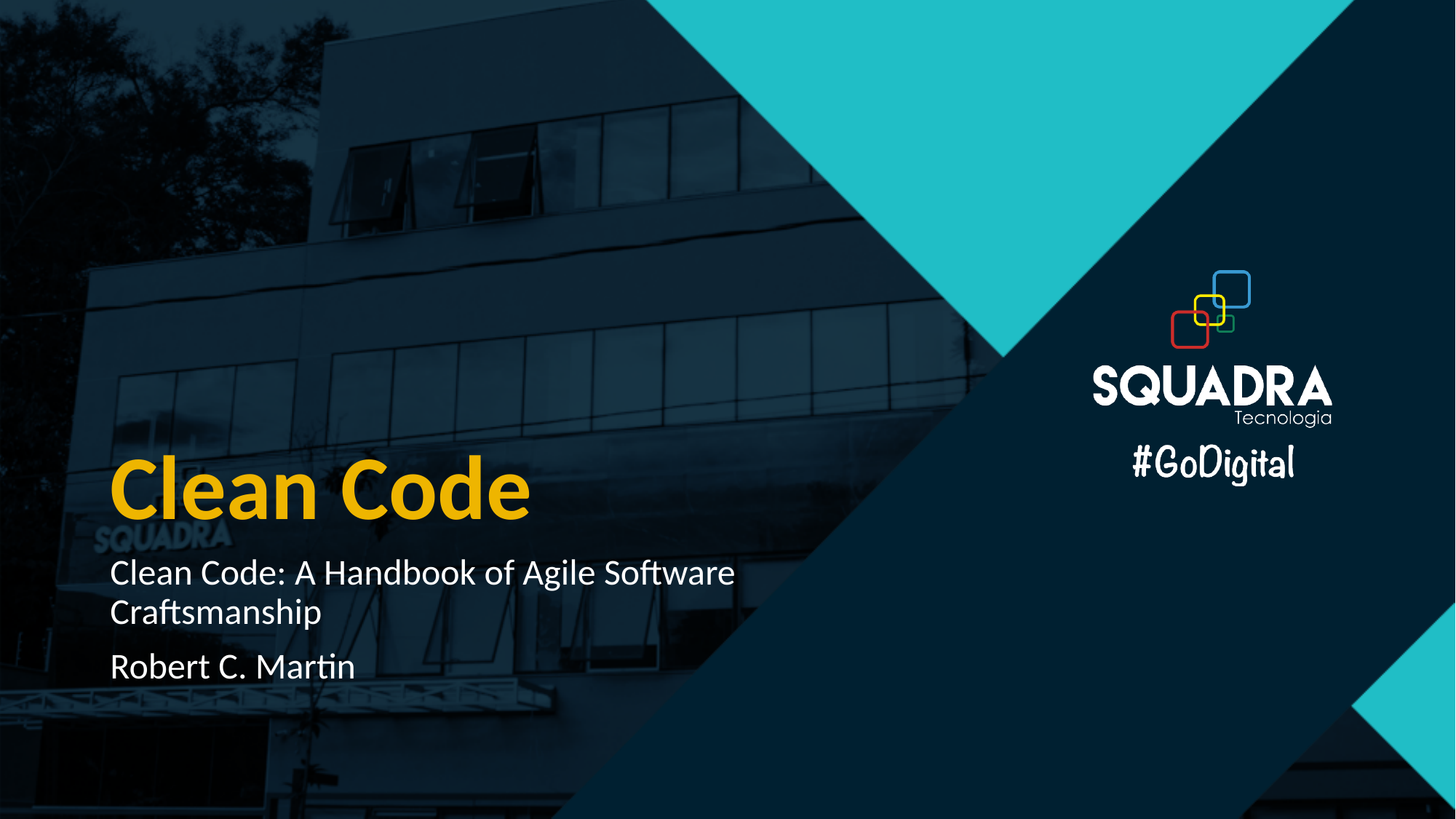

# Clean Code
Clean Code: A Handbook of Agile Software Craftsmanship
Robert C. Martin